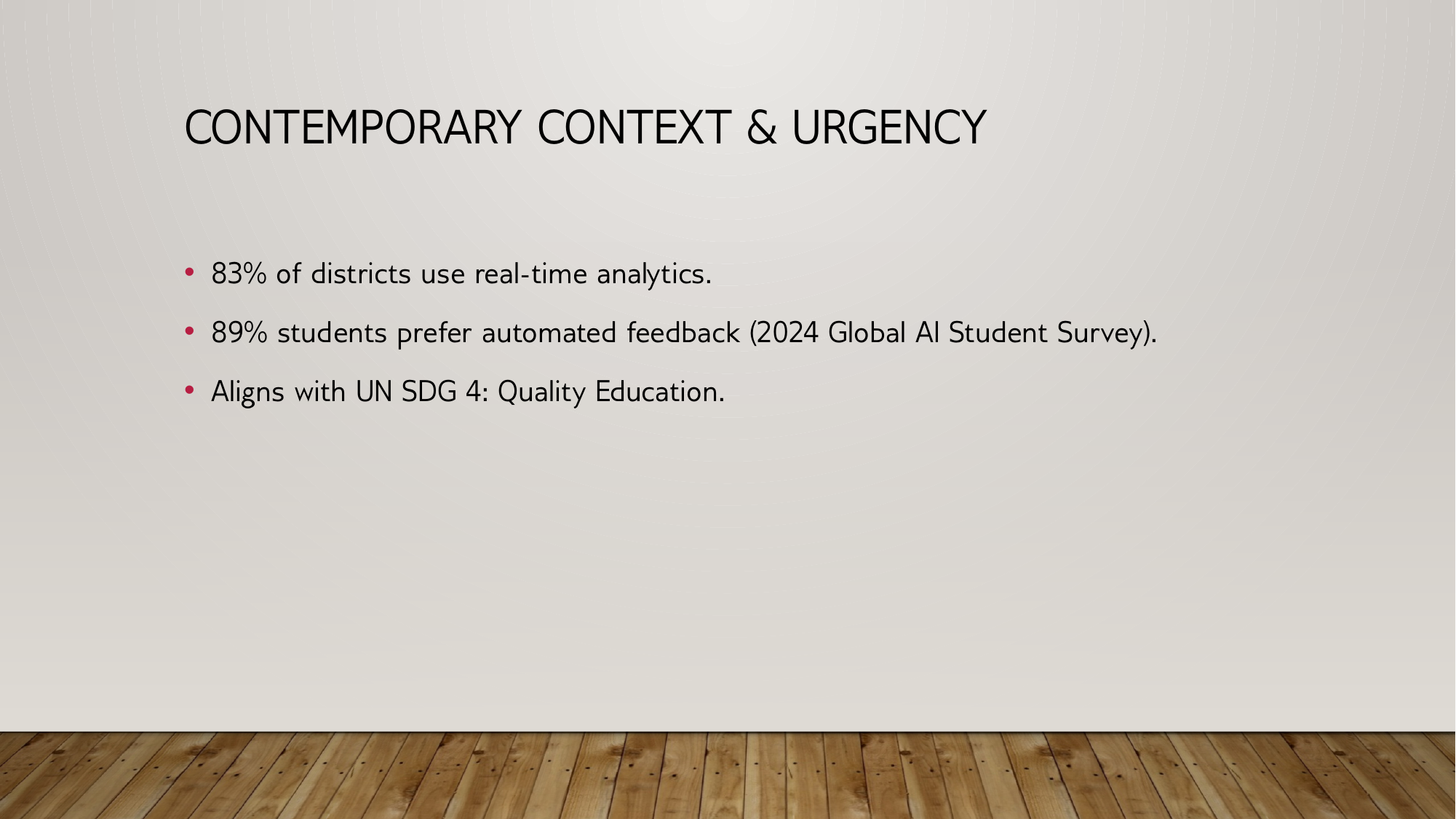

# Contemporary Context & Urgency
83% of districts use real-time analytics.
89% students prefer automated feedback (2024 Global AI Student Survey).
Aligns with UN SDG 4: Quality Education.